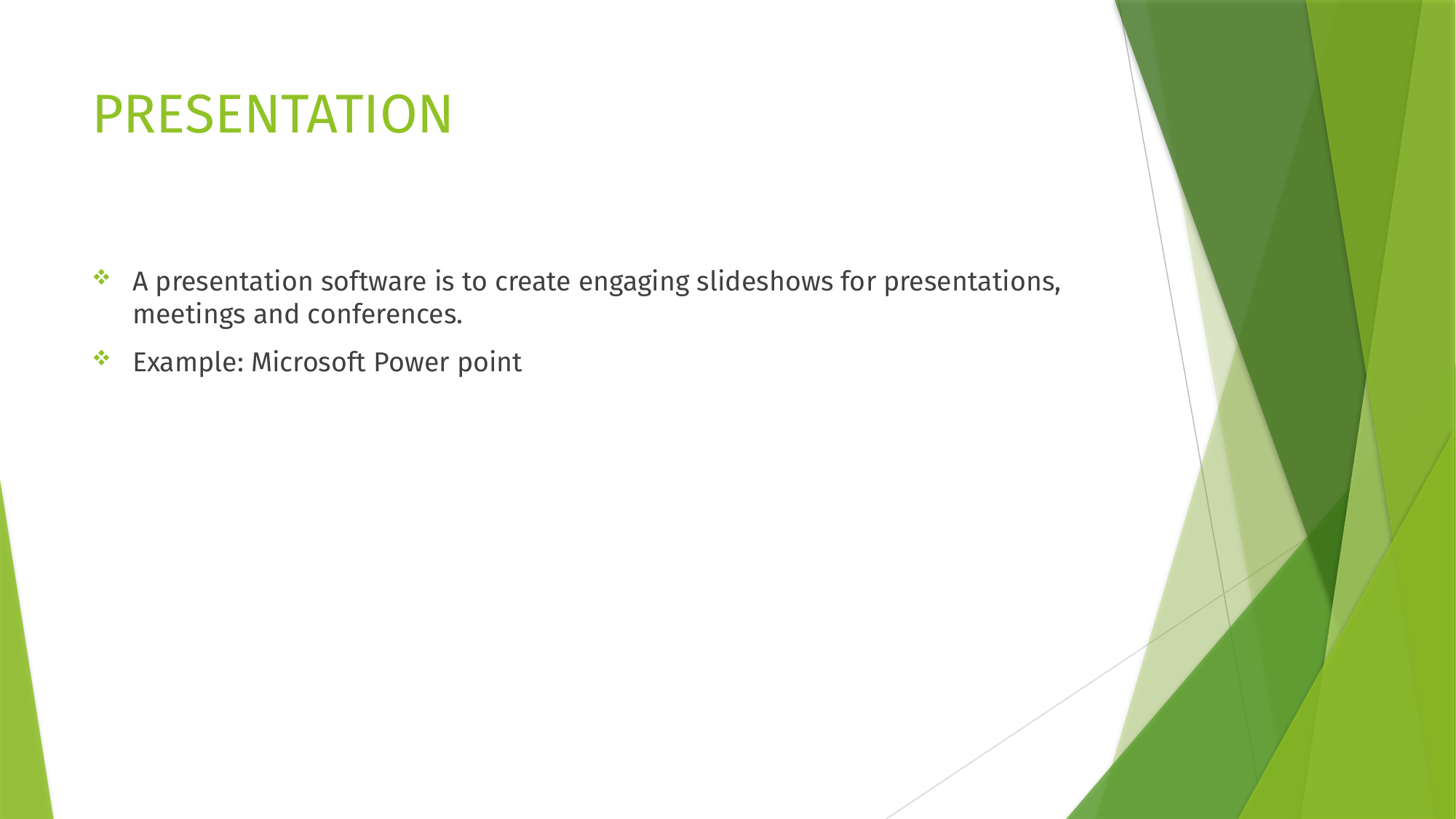

# PRESENTATION
A presentation software is to create engaging slideshows for presentations, meetings and conferences.
Example: Microsoft Power point